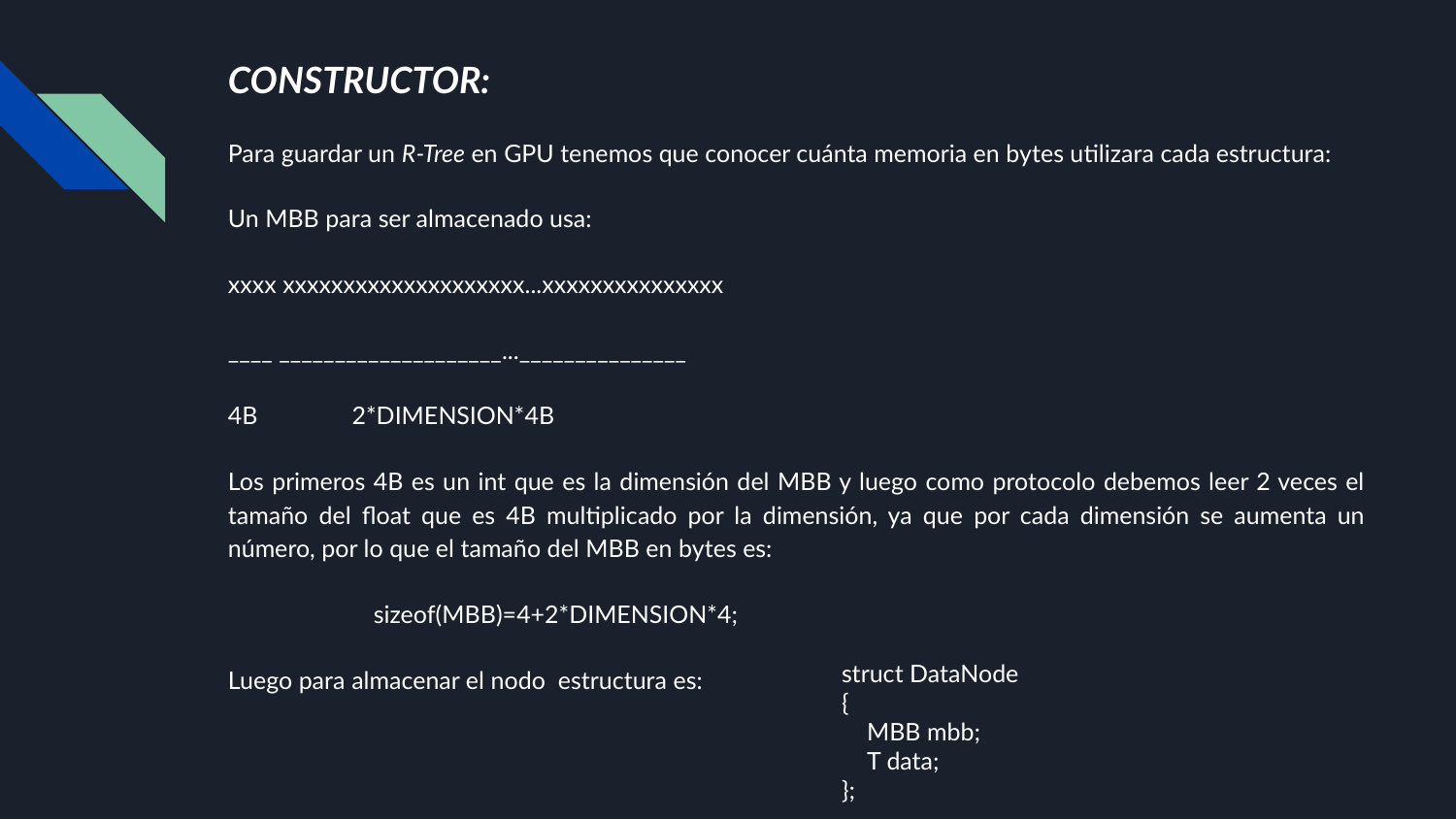

CONSTRUCTOR:
Para guardar un R-Tree en GPU tenemos que conocer cuánta memoria en bytes utilizara cada estructura:
Un MBB para ser almacenado usa:
xxxx xxxxxxxxxxxxxxxxxxxx...xxxxxxxxxxxxxxx
____ ____________________..._______________
4B               2*DIMENSION*4B
Los primeros 4B es un int que es la dimensión del MBB y luego como protocolo debemos leer 2 veces el tamaño del float que es 4B multiplicado por la dimensión, ya que por cada dimensión se aumenta un número, por lo que el tamaño del MBB en bytes es:
	sizeof(MBB)=4+2*DIMENSION*4;
Luego para almacenar el nodo  estructura es:

struct DataNode
{
    MBB mbb;
    T data;
};
_____